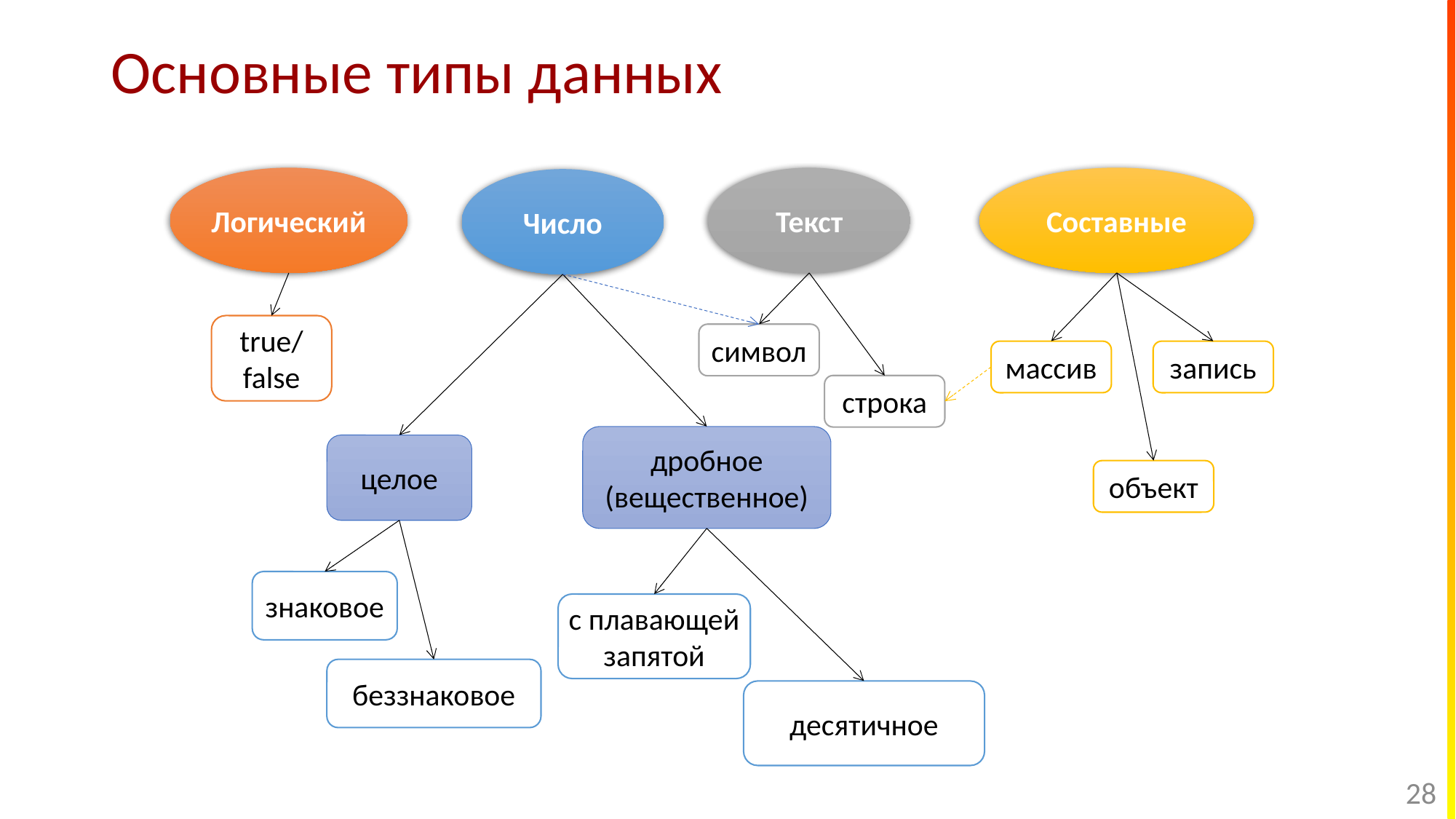

# Основные типы данных
Логический
Текст
Составные
Число
true/ false
символ
массив
запись
строка
дробное (вещественное)
целое
объект
знаковое
с плавающей запятой
беззнаковое
десятичное
28